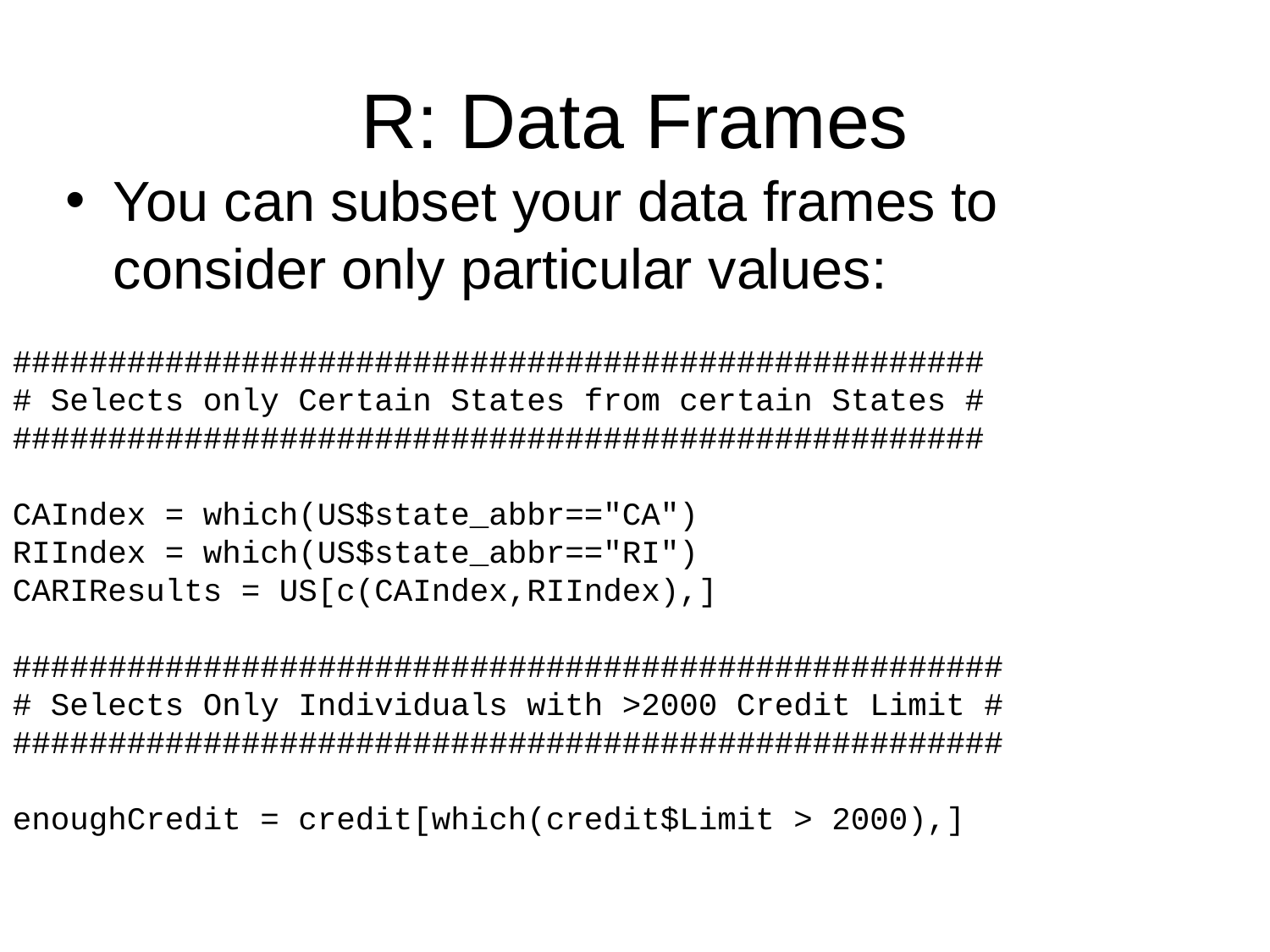

# R: Data Frames
You can subset your data frames to consider only particular values:
###################################################
# Selects only Certain States from certain States #
###################################################

CAIndex = which(US$state_abbr=="CA")
RIIndex = which(US$state_abbr=="RI")
CARIResults = US[c(CAIndex,RIIndex),]

####################################################
# Selects Only Individuals with >2000 Credit Limit #
####################################################

enoughCredit = credit[which(credit$Limit > 2000),]